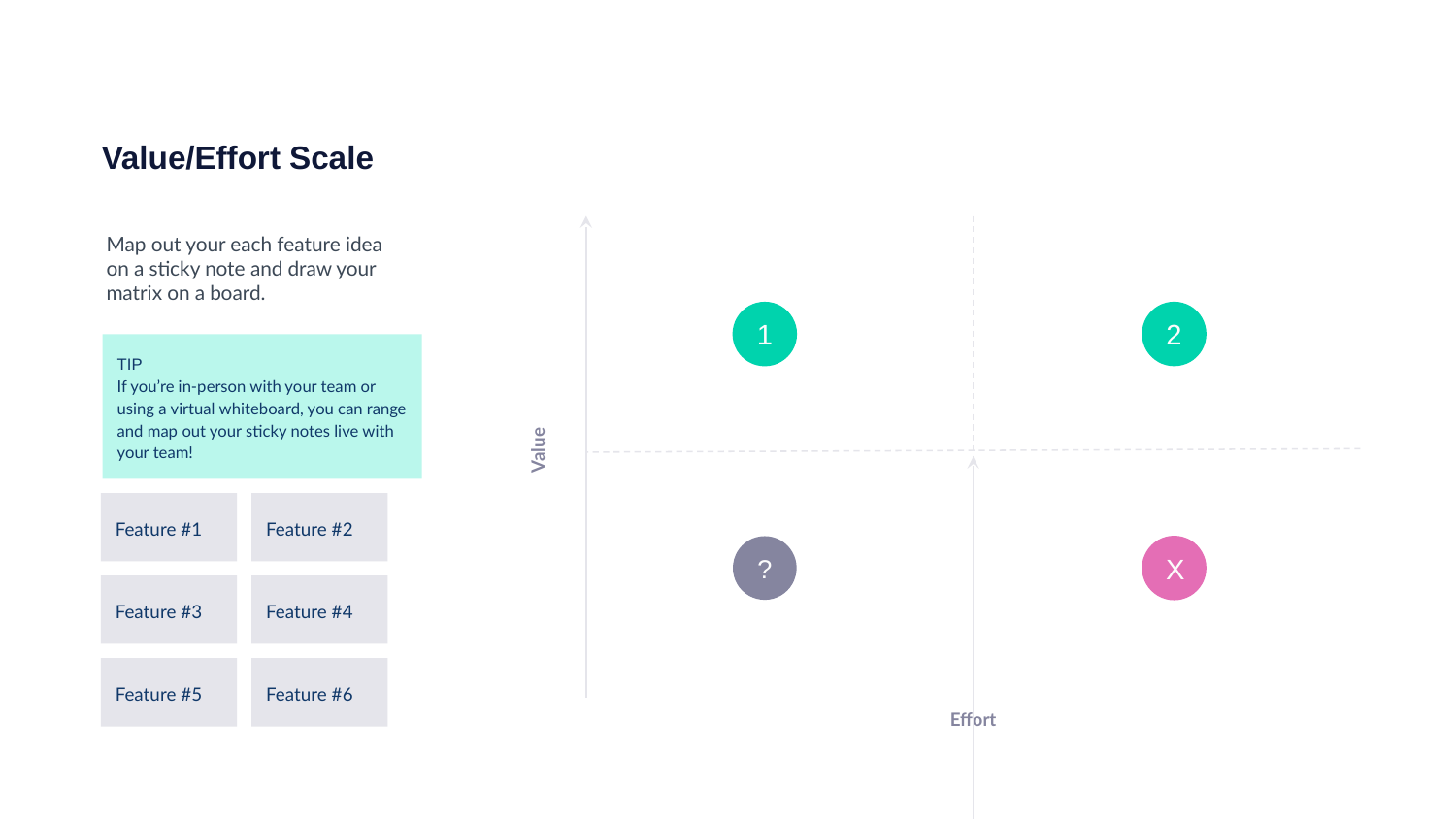

# Value/Effort Scale
Map out your each feature idea on a sticky note and draw your matrix on a board.
2
1
TIP
If you’re in-person with your team or using a virtual whiteboard, you can range and map out your sticky notes live with your team!
Value
Feature #1
Feature #2
X
?
Feature #3
Feature #4
Feature #5
Feature #6
Effort